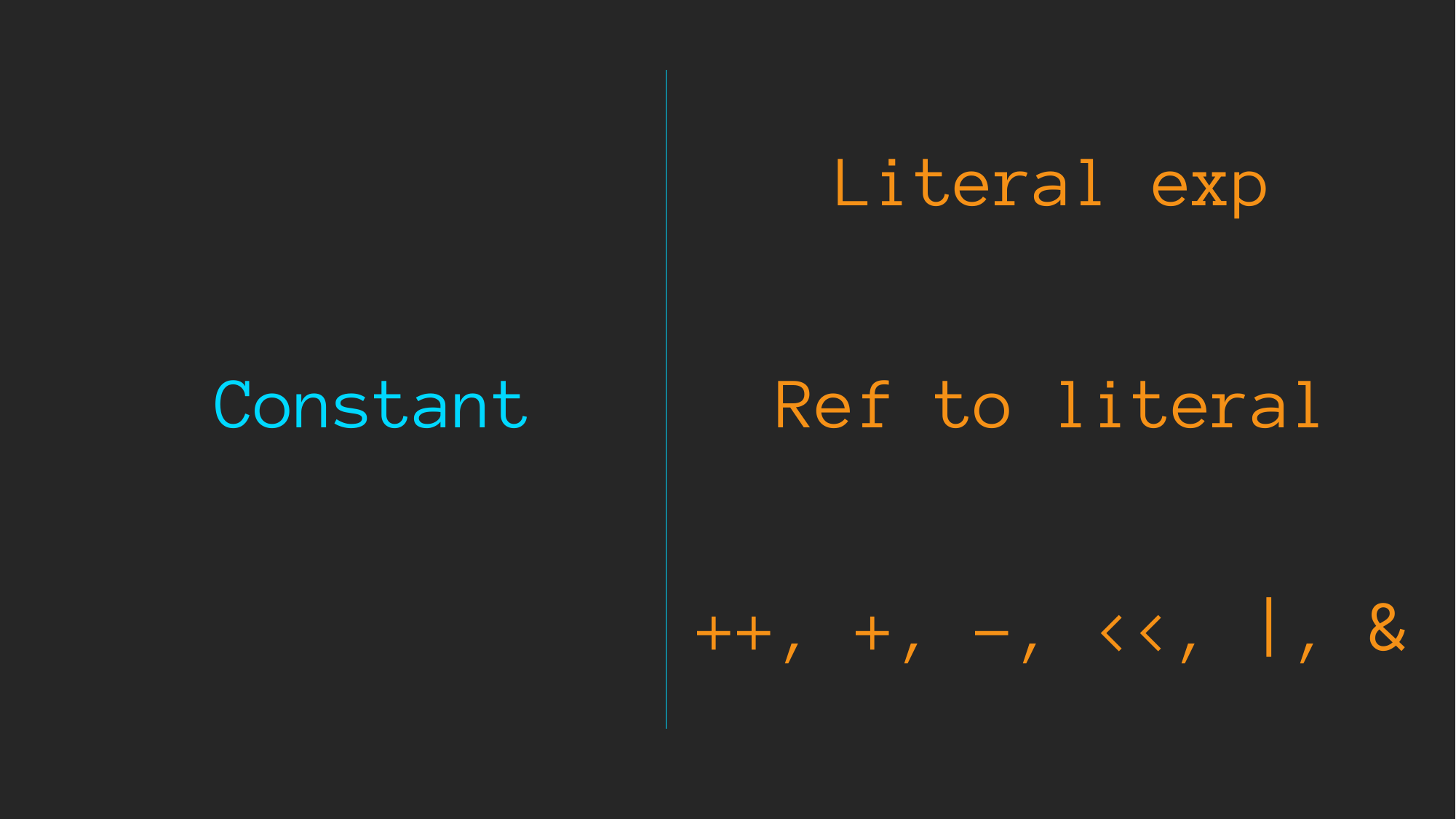

Literal exp
Constant
Ref to literal
++, +, -, <<, |, &